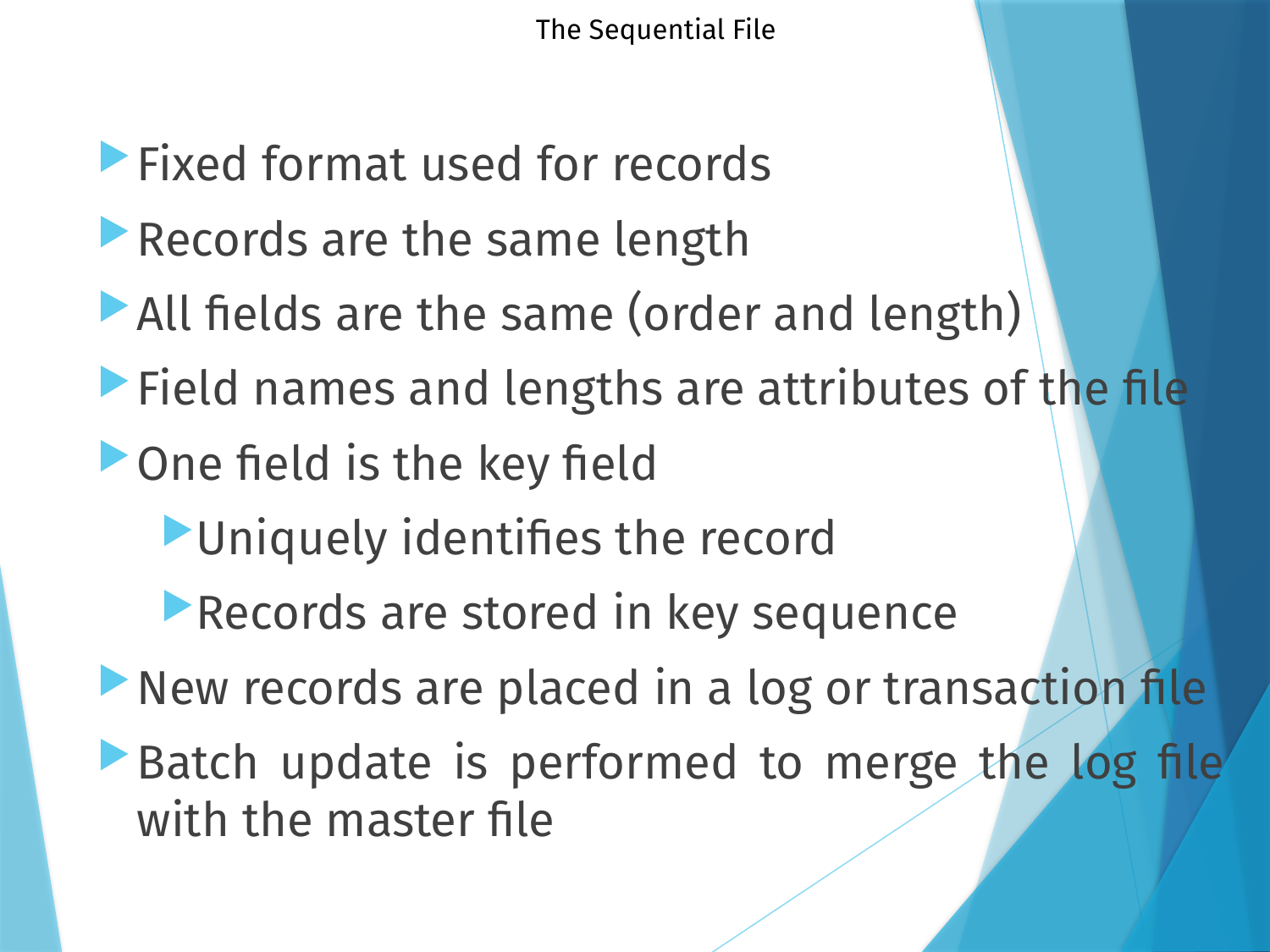

# The Sequential File
Fixed format used for records
Records are the same length
All fields are the same (order and length)
Field names and lengths are attributes of the file
One field is the key field
Uniquely identifies the record
Records are stored in key sequence
New records are placed in a log or transaction file
Batch update is performed to merge the log file with the master file